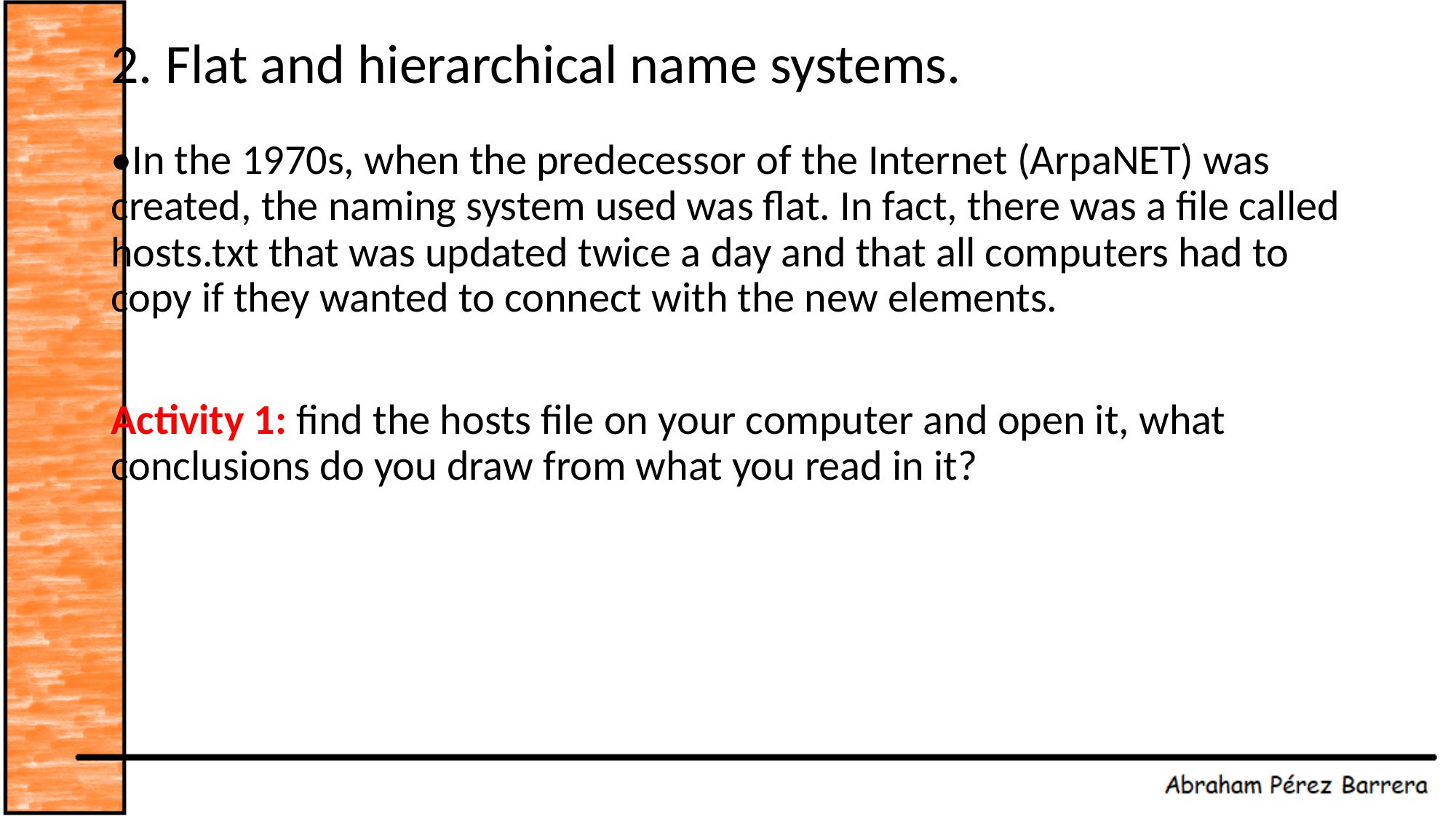

# 2. Flat and hierarchical name systems.
•In the 1970s, when the predecessor of the Internet (ArpaNET) was created, the naming system used was flat. In fact, there was a file called hosts.txt that was updated twice a day and that all computers had to copy if they wanted to connect with the new elements.

Activity 1: find the hosts file on your computer and open it, what conclusions do you draw from what you read in it?